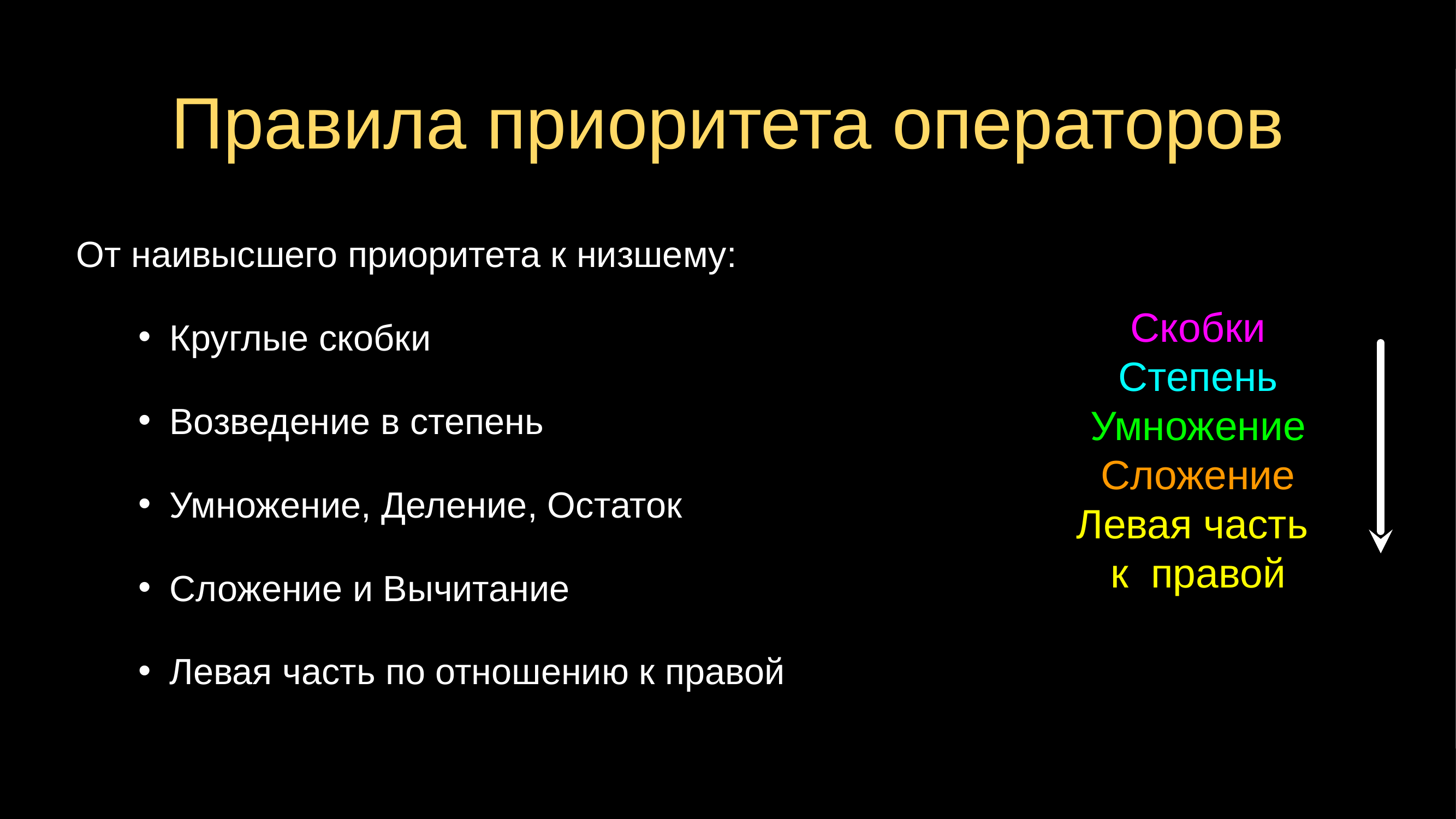

# Правила приоритета операторов
От наивысшего приоритета к низшему:
Круглые скобки
Возведение в степень
Умножение, Деление, Остаток
Сложение и Вычитание
Левая часть по отношению к правой
Скобки
Степень
Умножение
Сложение
Левая часть
к  правой